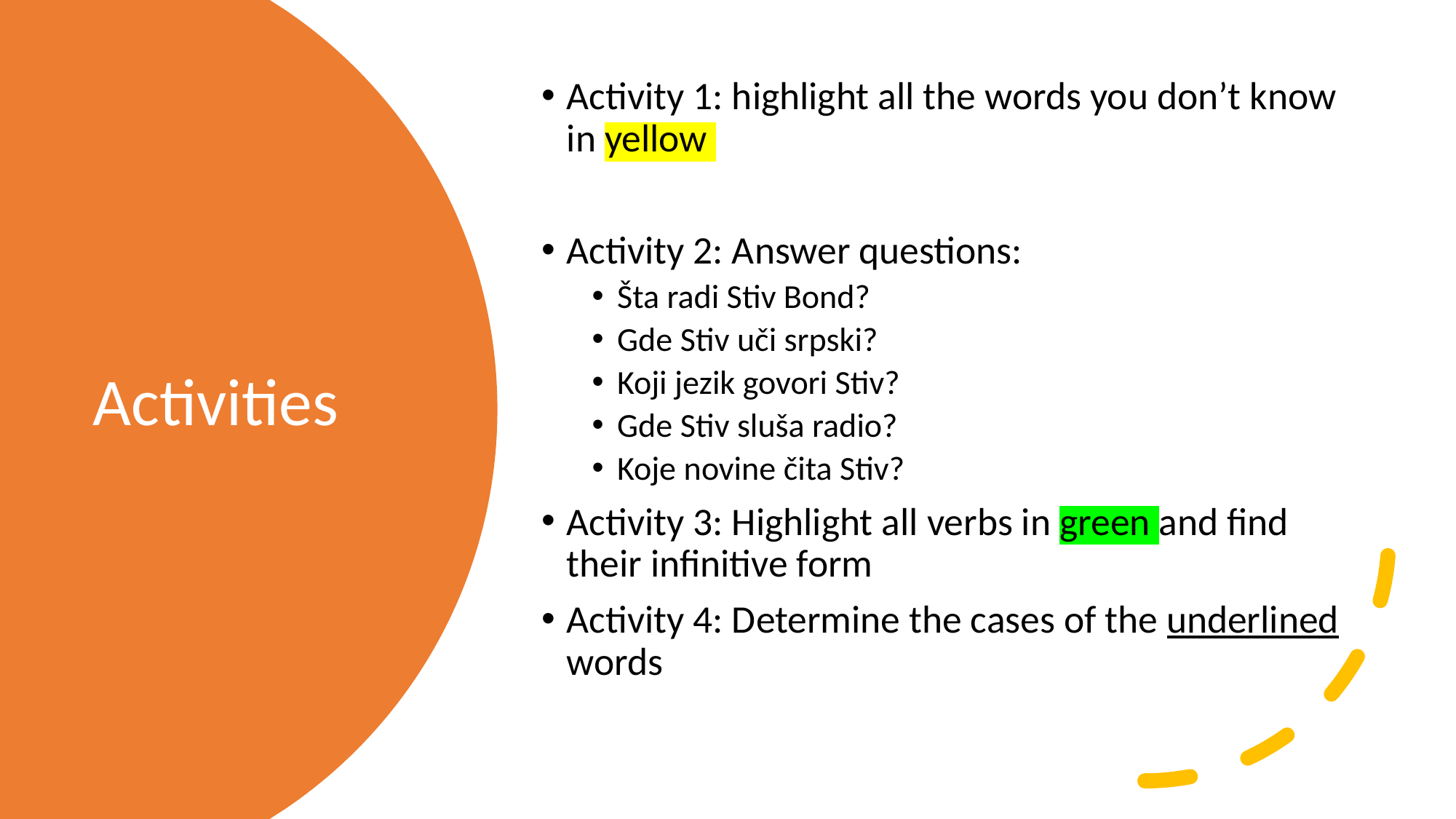

Activity 1: highlight all the words you don’t know in yellow

Activity 2: Answer questions:
Šta radi Stiv Bond?
Gde Stiv uči srpski?
Koji jezik govori Stiv?
Gde Stiv sluša radio?
Koje novine čita Stiv?
Activity 3: Highlight all verbs in green and find their infinitive form
Activity 4: Determine the cases of the underlined words

# Activities